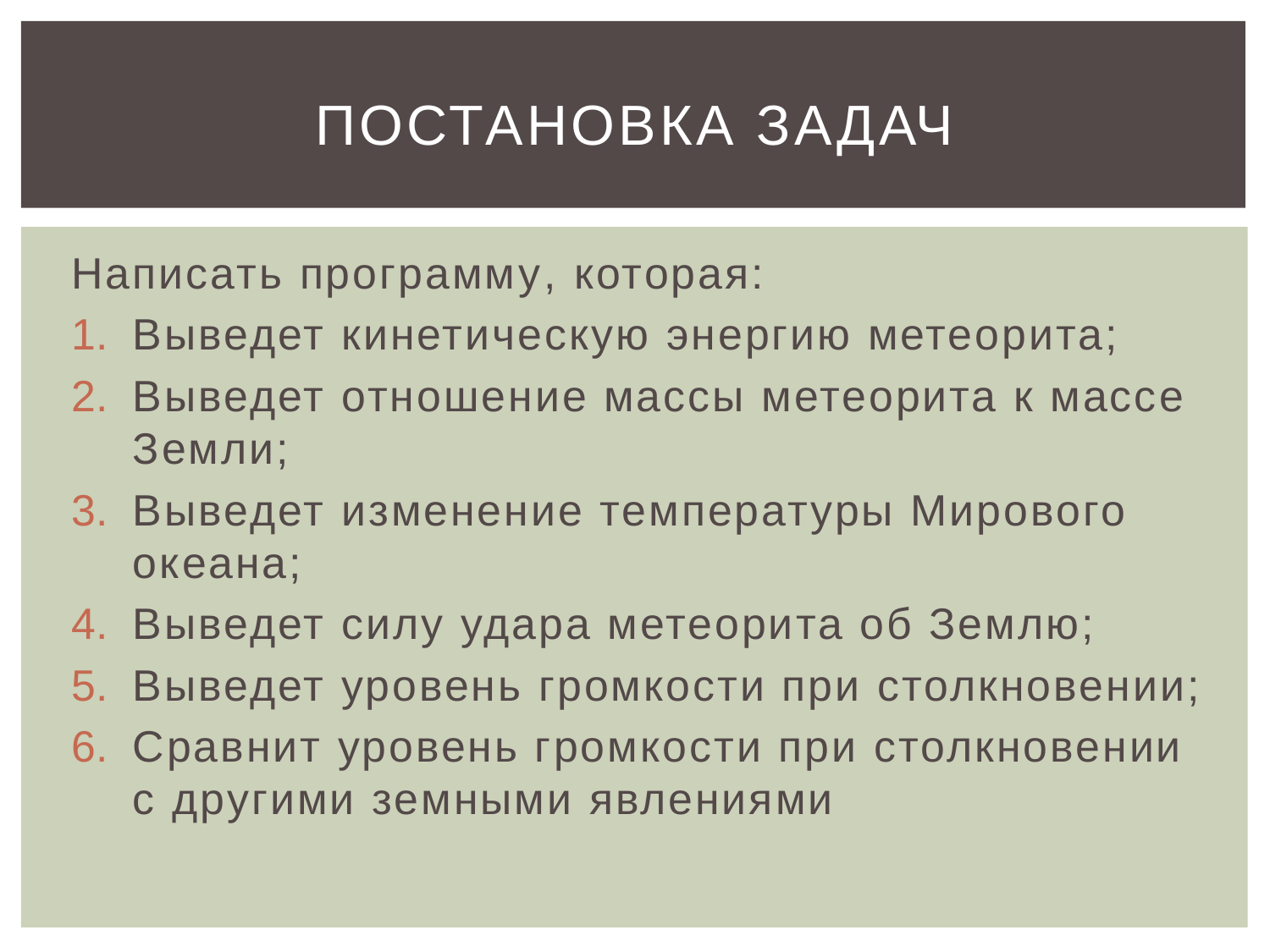

# Постановка задач
Написать программу, которая:
Выведет кинетическую энергию метеорита;
Выведет отношение массы метеорита к массе Земли;
Выведет изменение температуры Мирового океана;
Выведет силу удара метеорита об Землю;
Выведет уровень громкости при столкновении;
Сравнит уровень громкости при столкновении с другими земными явлениями